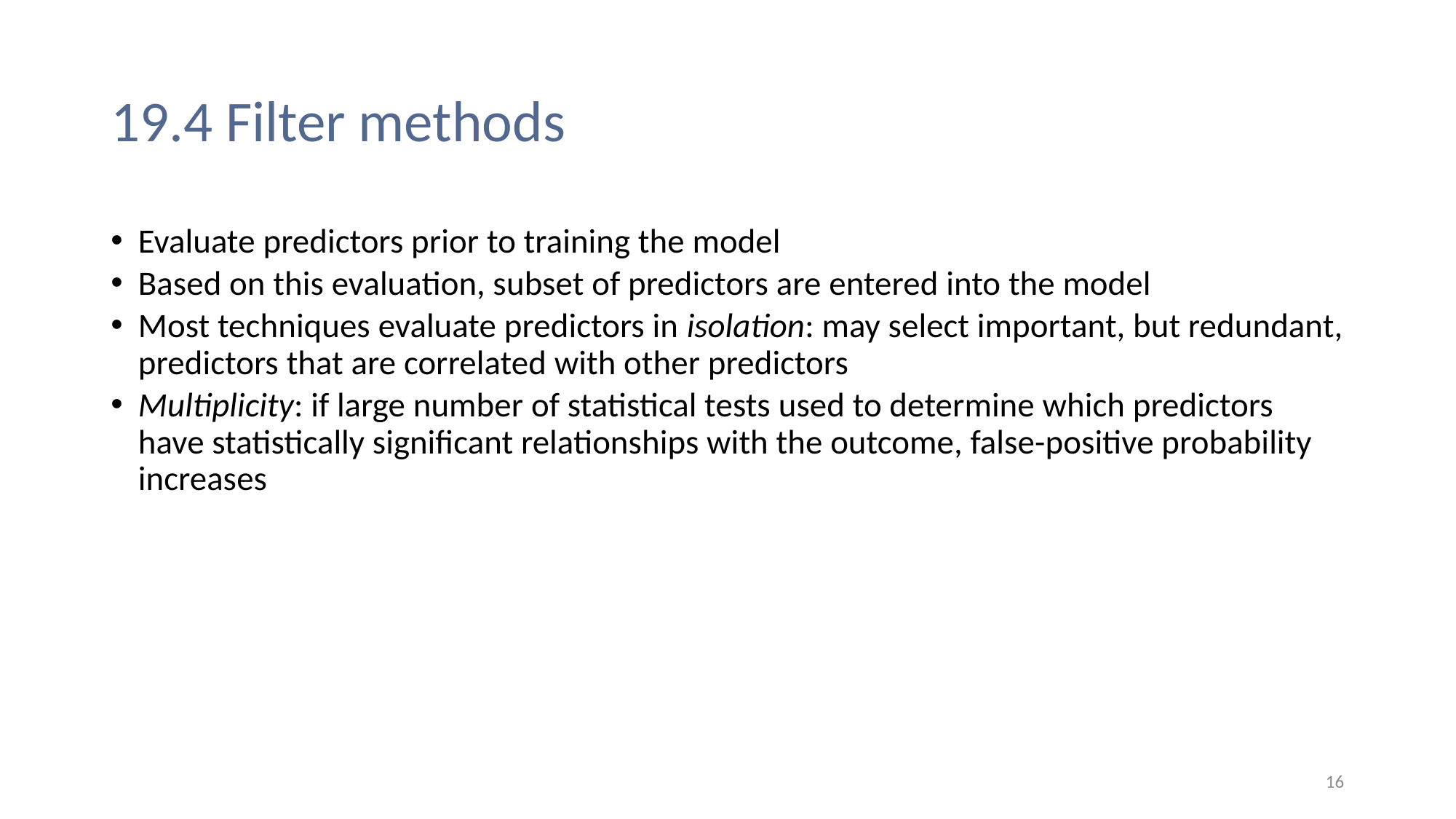

# 19.4 Filter methods
Evaluate predictors prior to training the model
Based on this evaluation, subset of predictors are entered into the model
Most techniques evaluate predictors in isolation: may select important, but redundant, predictors that are correlated with other predictors
Multiplicity: if large number of statistical tests used to determine which predictors have statistically significant relationships with the outcome, false-positive probability increases

16